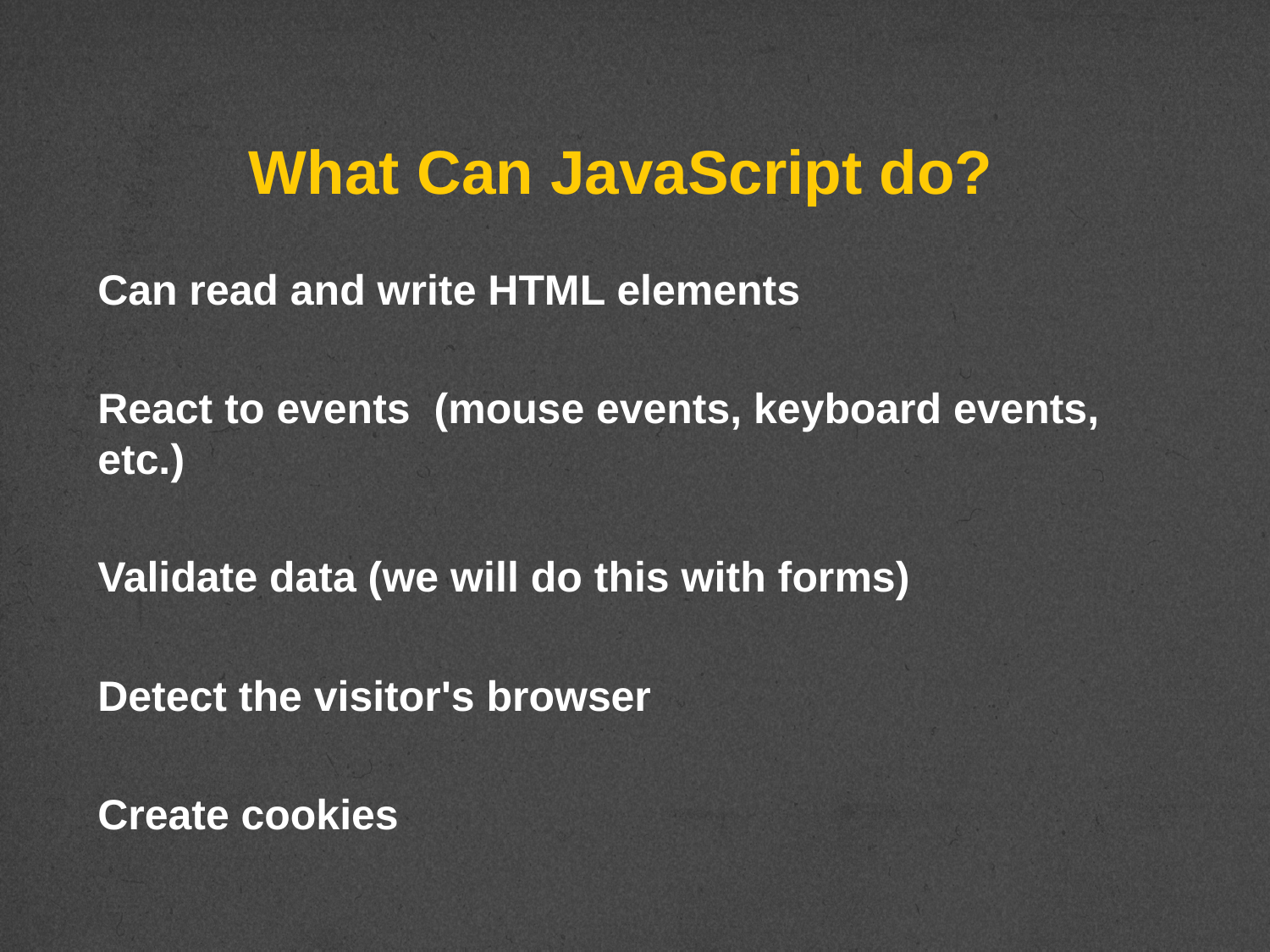

# What Can JavaScript do?
Can read and write HTML elements

React to events  (mouse events, keyboard events, etc.)

Validate data (we will do this with forms)

Detect the visitor's browser

Create cookies